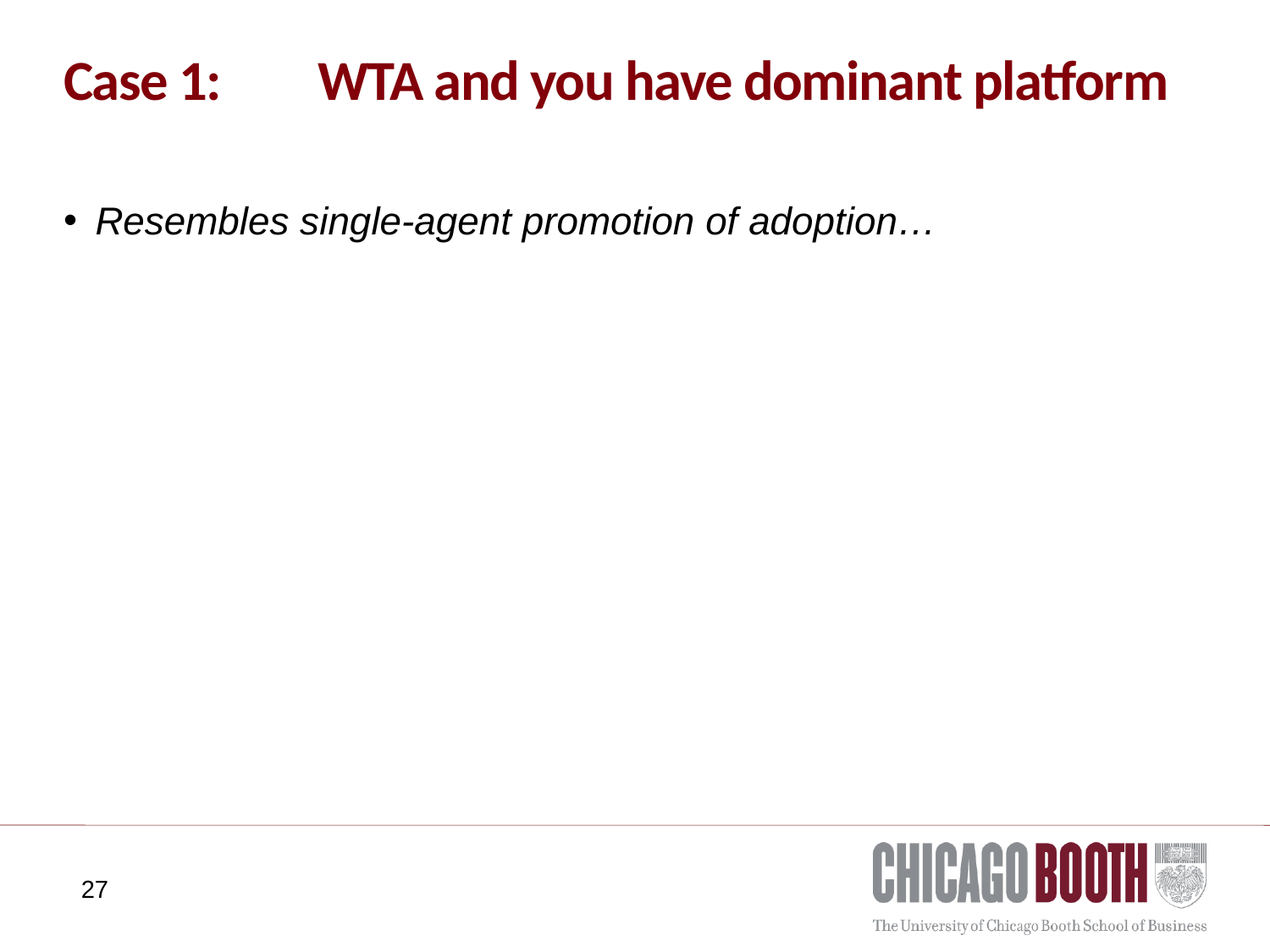

# Case 1:	WTA and you have dominant platform

Resembles single-agent promotion of adoption…